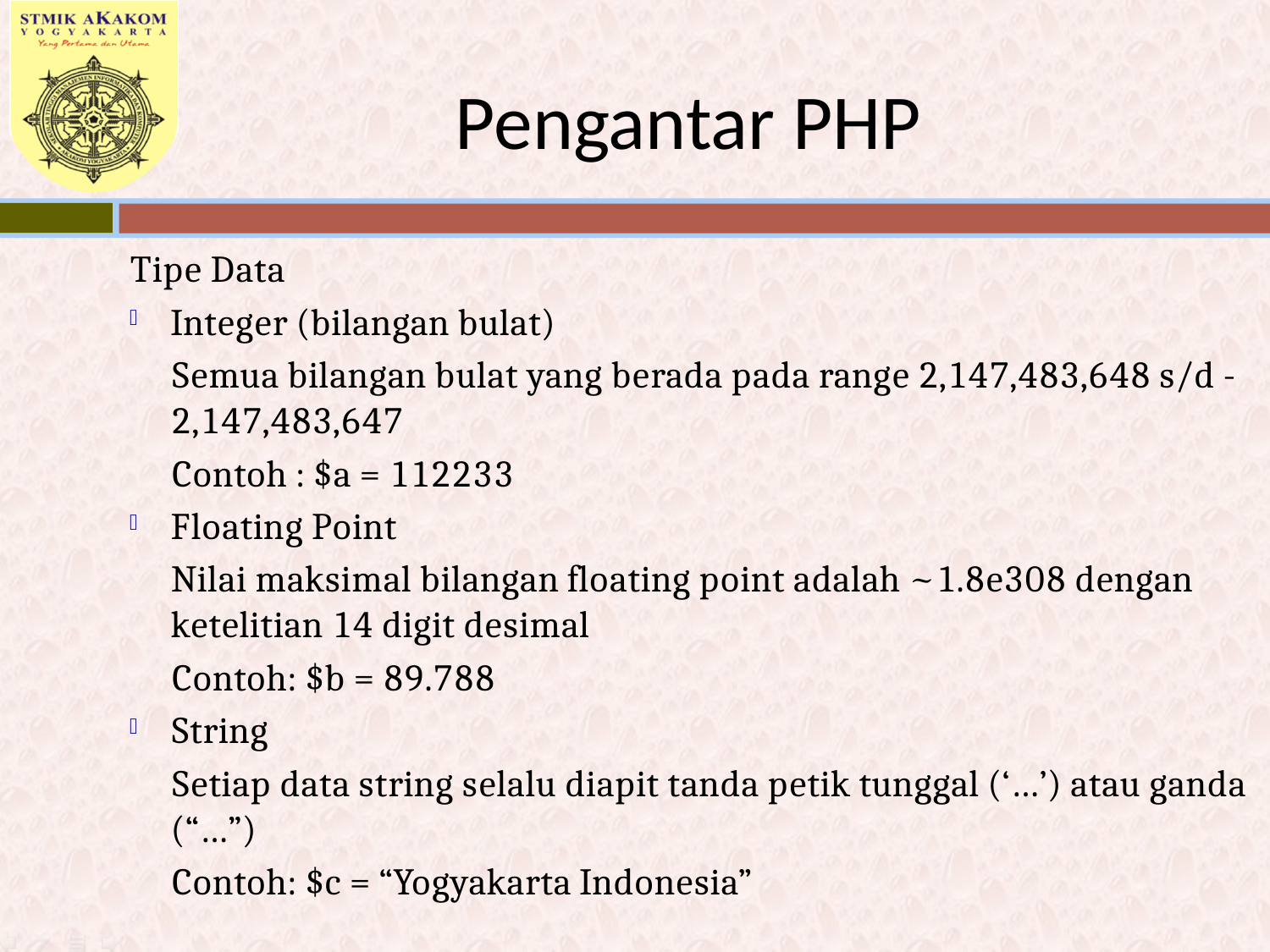

# Pengantar PHP
Tipe Data
Integer (bilangan bulat)
Semua bilangan bulat yang berada pada range 2,147,483,648 s/d - 2,147,483,647
Contoh : $a = 112233
Floating Point
Nilai maksimal bilangan floating point adalah ~1.8e308 dengan ketelitian 14 digit desimal
Contoh: $b = 89.788
String
Setiap data string selalu diapit tanda petik tunggal (‘…’) atau ganda (“…”)
Contoh: $c = “Yogyakarta Indonesia”